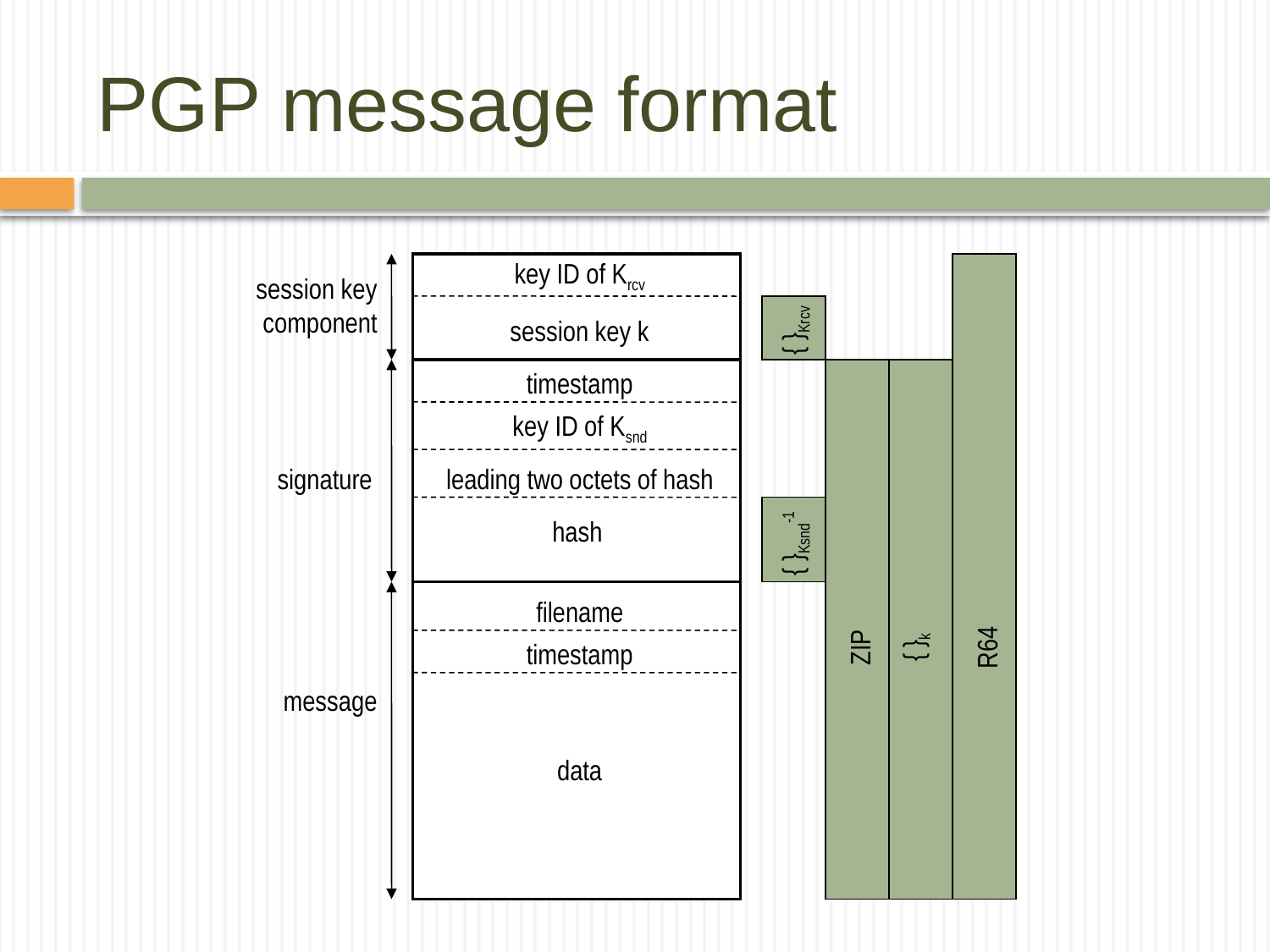

# PGP message format
key ID of Krcv

session key
component

session key k
{ }Krcv

timestamp

key ID of Ksnd

signature
leading two octets of hash

hash
{ }Ksnd-1

filename
ZIP
{ }k
R64

timestamp

message
data